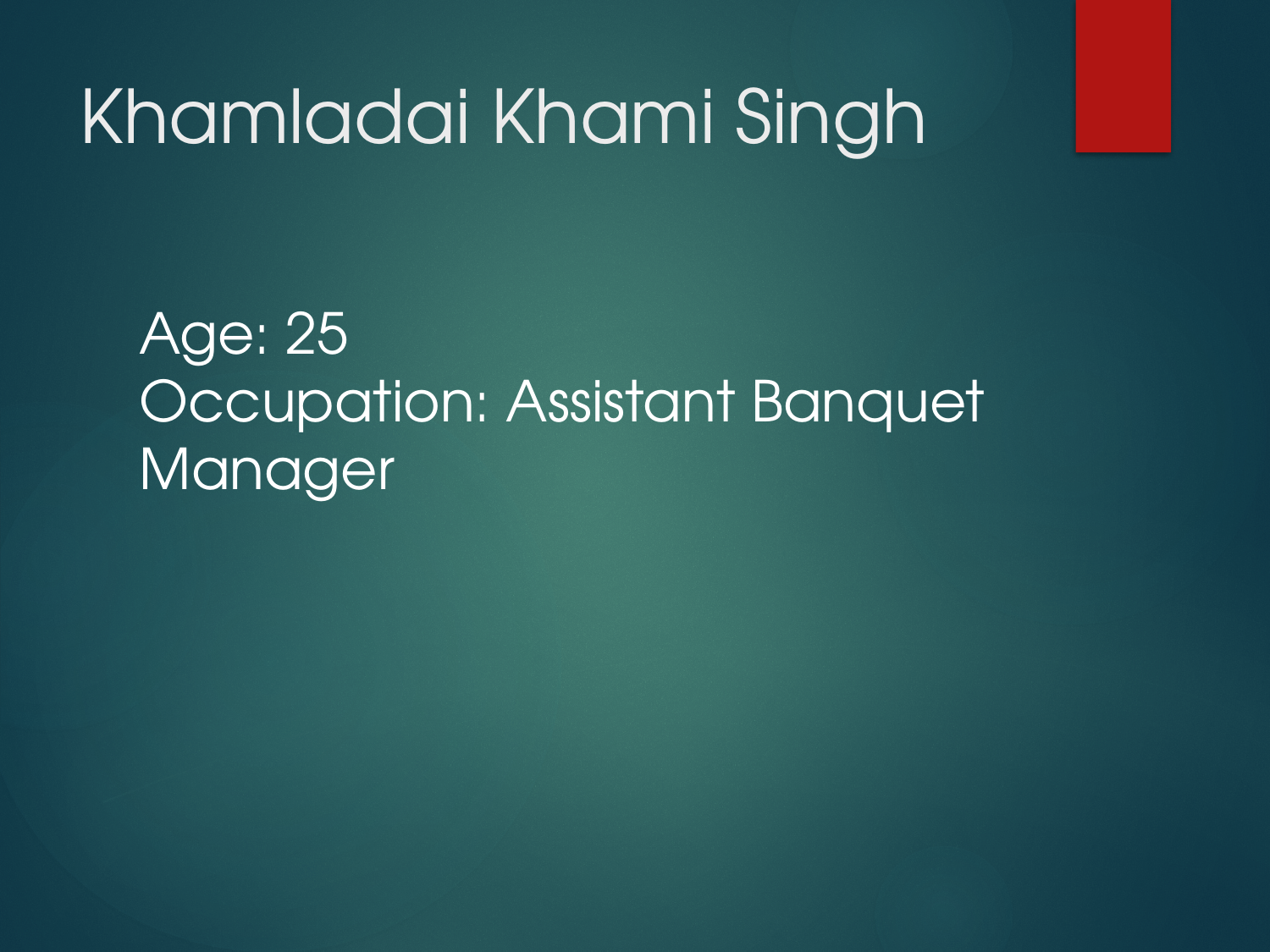

# Khamladai Khami Singh

Age: 25
Occupation: Assistant Banquet Manager